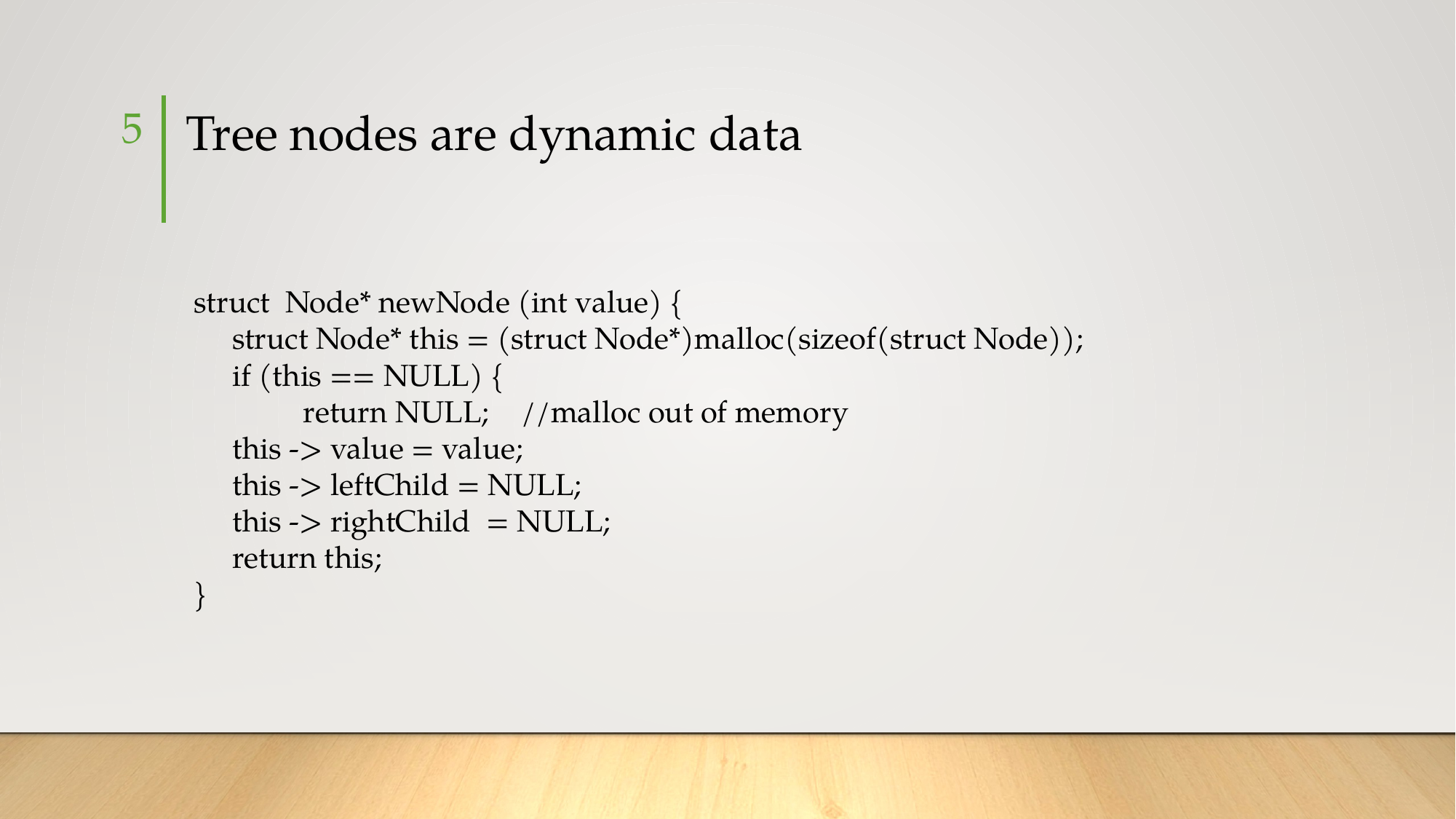

# Tree nodes are dynamic data
5

struct  Node* newNode (int value) {
     struct Node* this = (struct Node*)malloc(sizeof(struct Node));
     if (this == NULL) {
	return NULL;	//malloc out of memory
     this -> value = value;
     this -> leftChild = NULL;
     this -> rightChild  = NULL;
     return this;
}